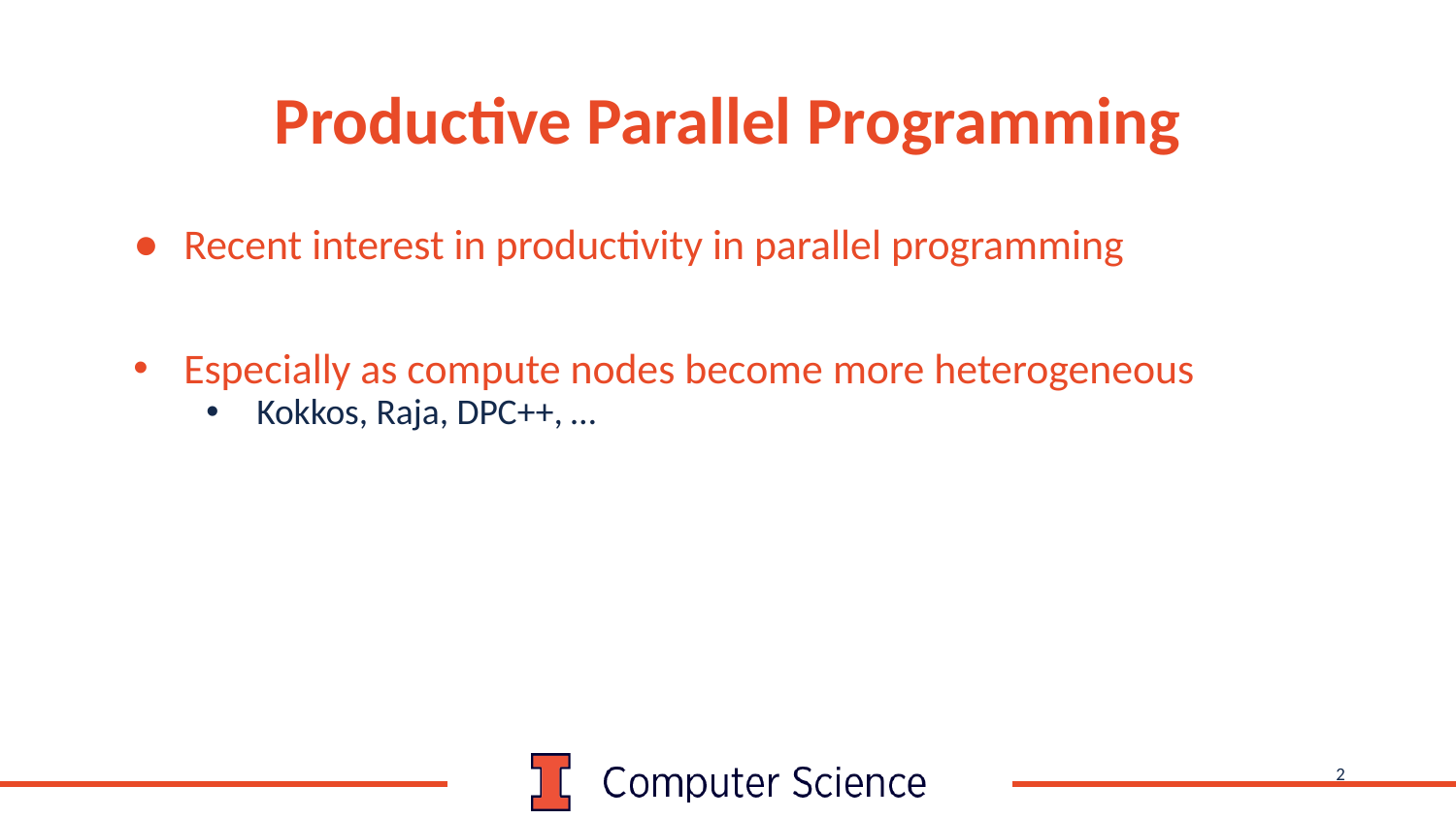

# Productive Parallel Programming
Recent interest in productivity in parallel programming

Especially as compute nodes become more heterogeneous
Kokkos, Raja, DPC++, …

2